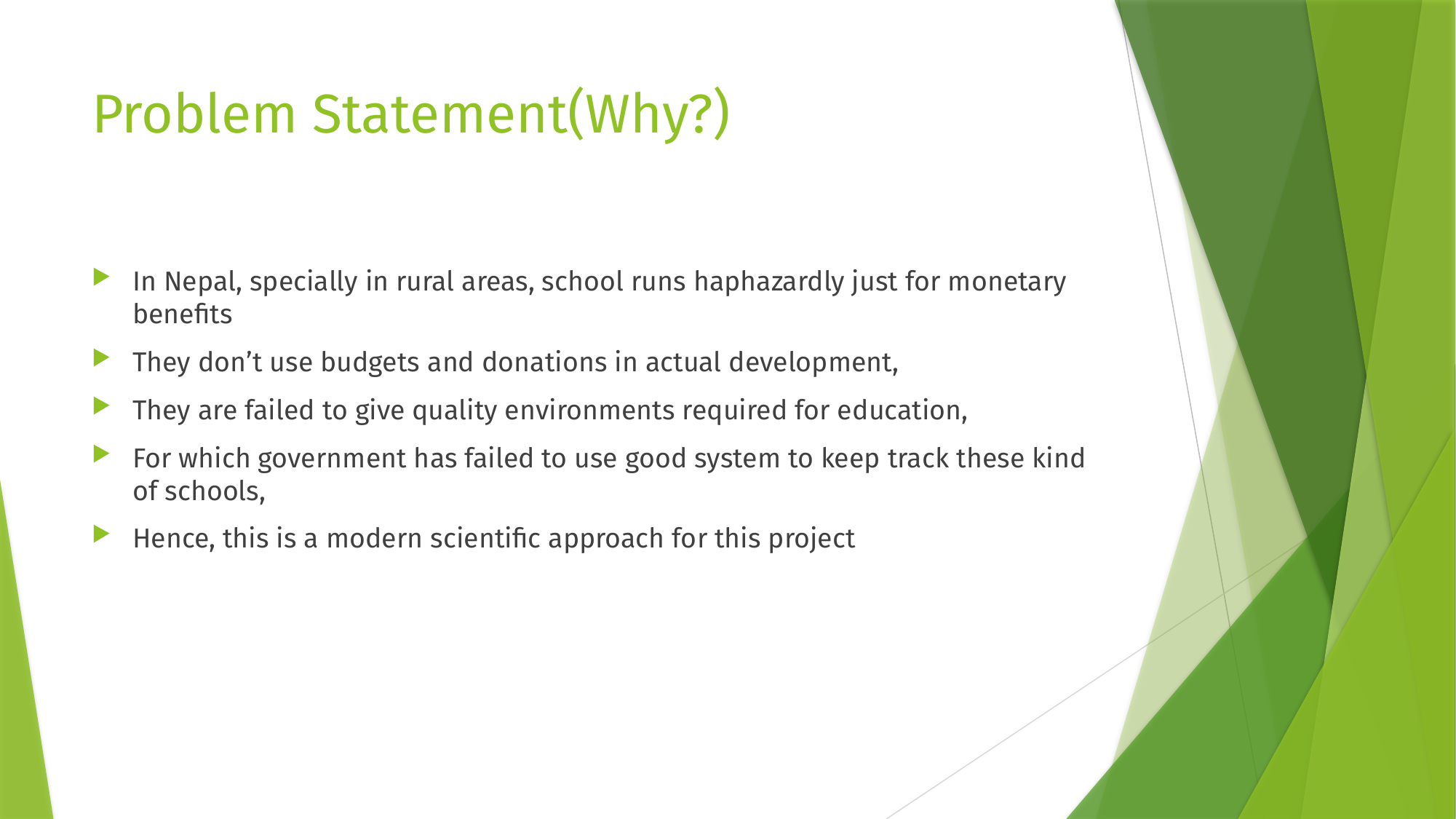

# Problem Statement(Why?)
In Nepal, specially in rural areas, school runs haphazardly just for monetary benefits
They don’t use budgets and donations in actual development,
They are failed to give quality environments required for education,
For which government has failed to use good system to keep track these kind of schools,
Hence, this is a modern scientific approach for this project